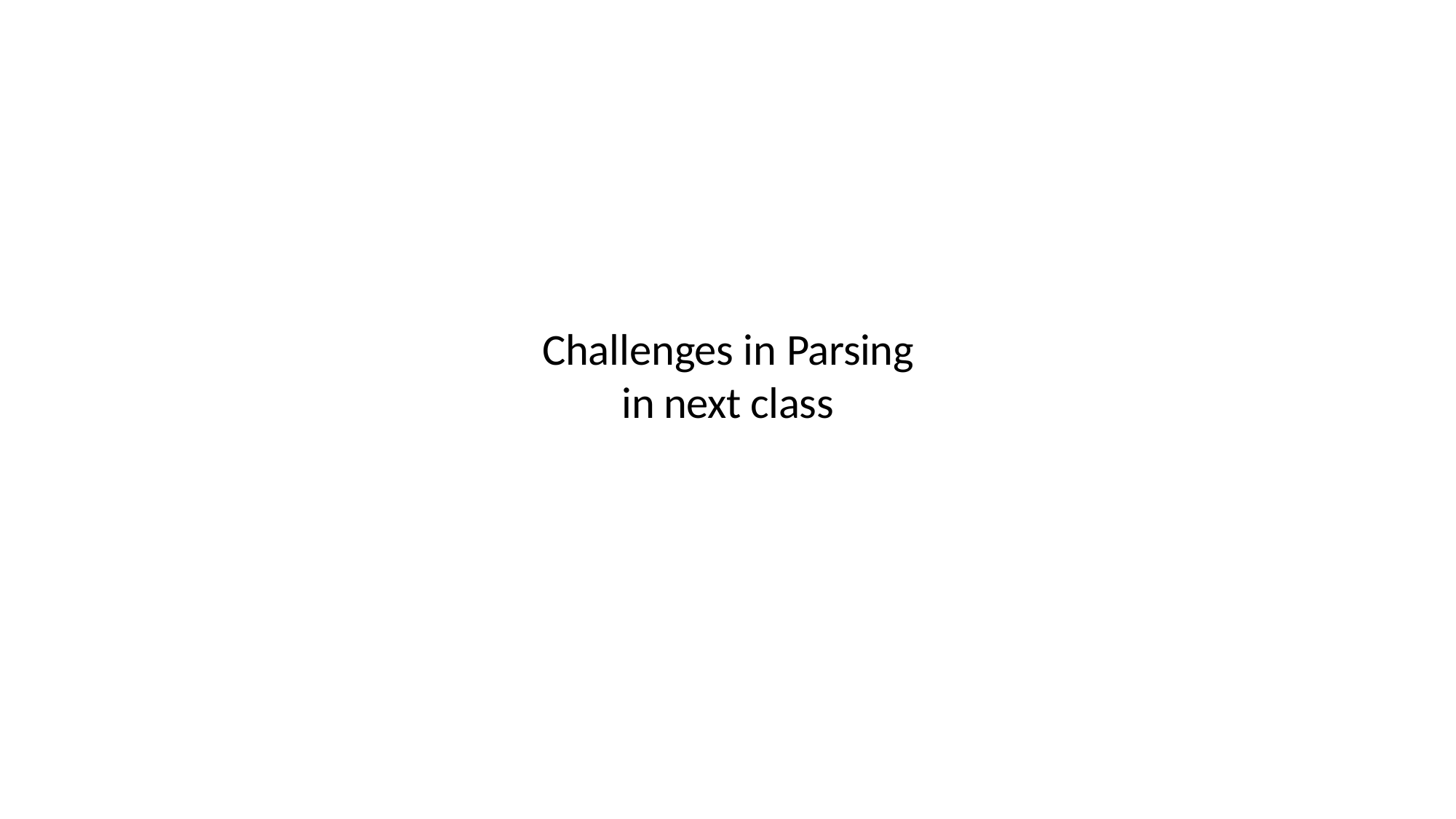

# Challenges in Parsing in next class